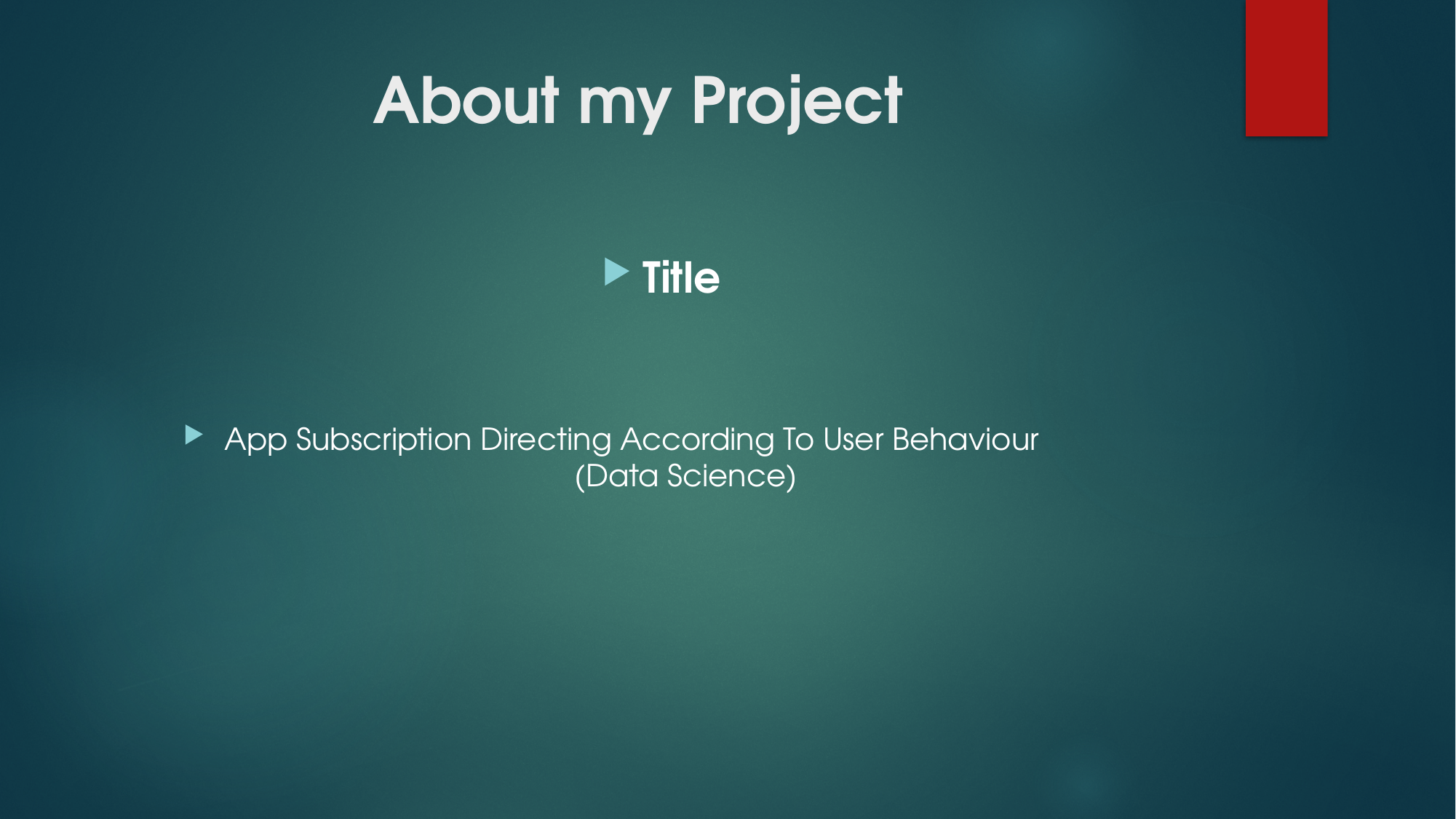

# About my Project
Title

App Subscription Directing According To User Behaviour              (Data Science)